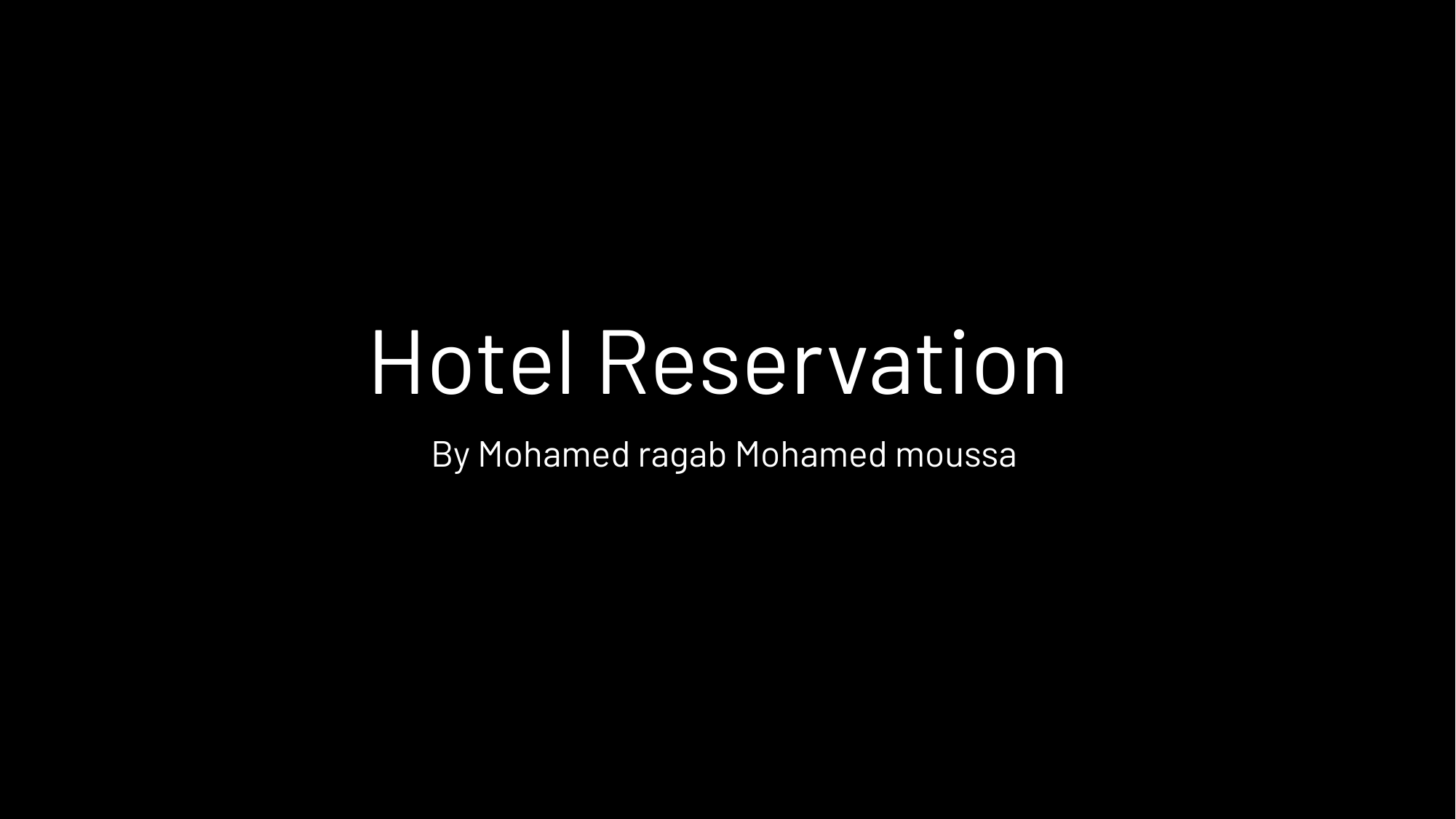

# Hotel Reservation
By Mohamed ragab Mohamed moussa